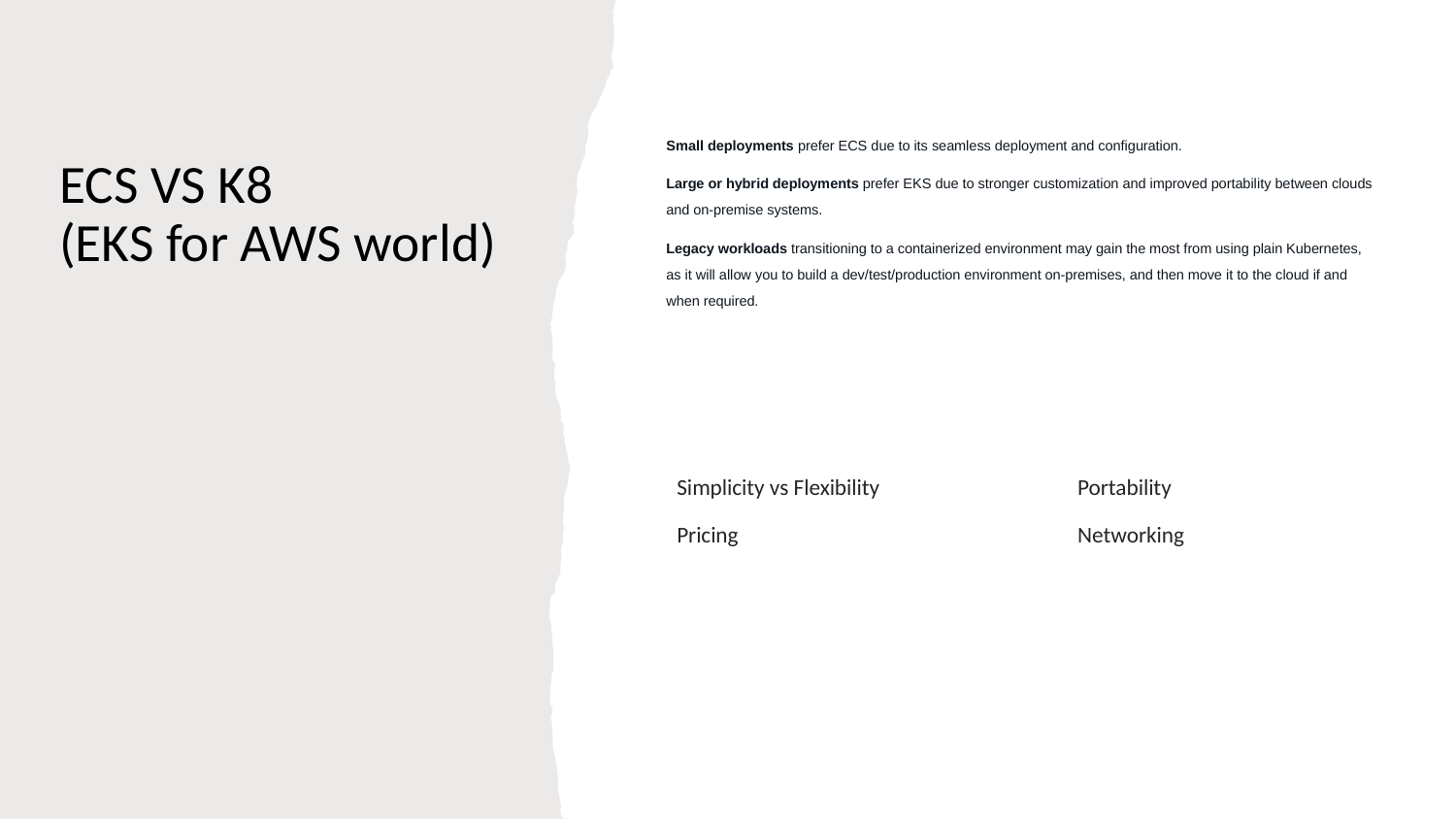

Small deployments prefer ECS due to its seamless deployment and configuration.
Large or hybrid deployments prefer EKS due to stronger customization and improved portability between clouds and on-premise systems.
Legacy workloads transitioning to a containerized environment may gain the most from using plain Kubernetes, as it will allow you to build a dev/test/production environment on-premises, and then move it to the cloud if and when required.
# ECS VS K8 (EKS for AWS world)
Simplicity vs Flexibility
Pricing
Portability
Networking